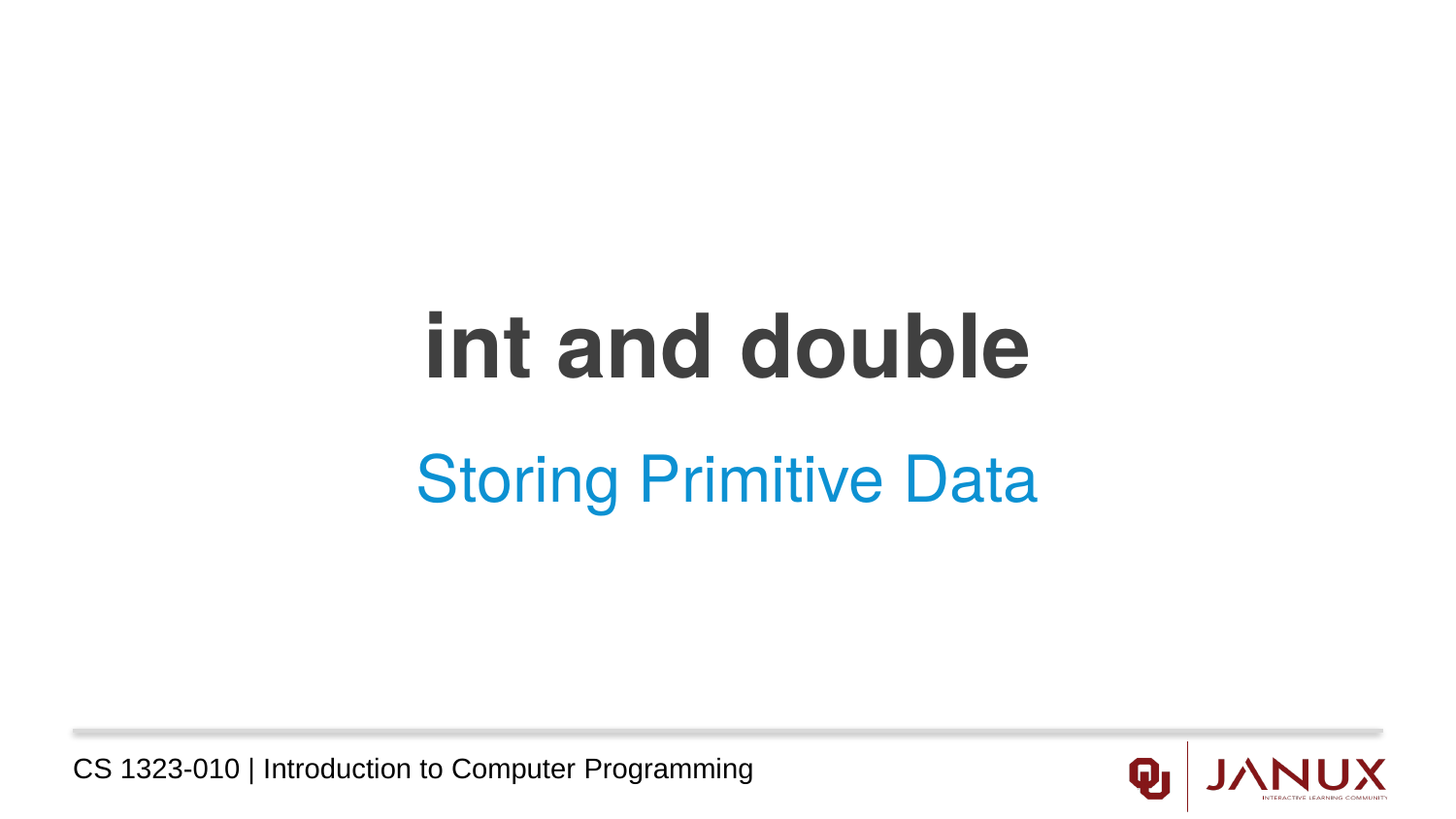

# int and double
Storing Primitive Data